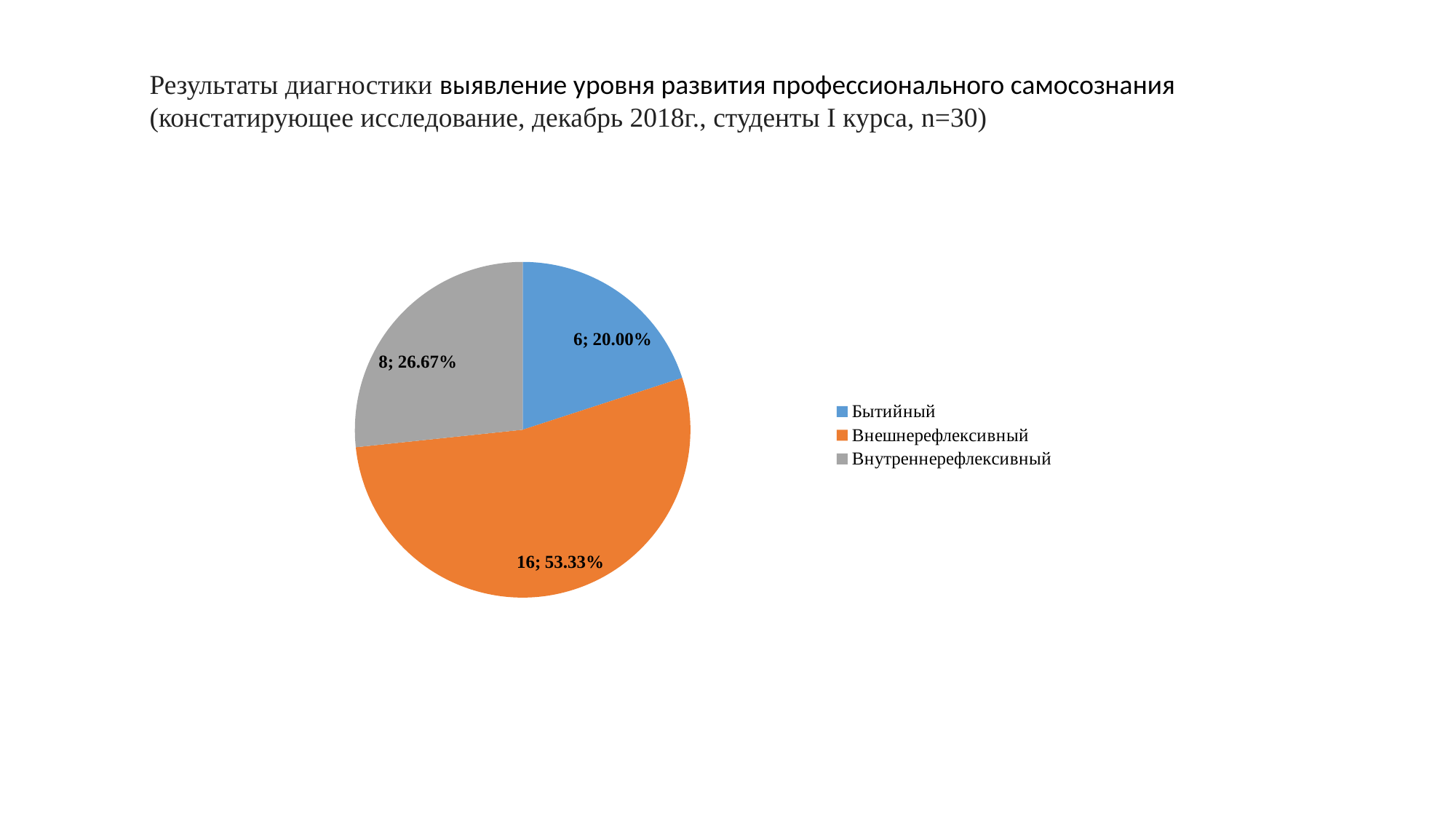

Результаты диагностики выявление уровня развития профессионального самосознания  (констатирующее исследование, декабрь 2018г., студенты I курса, n=30)

### Chart

| Category | Столбец1 |
|---|---|
| Бытийный | 6.0 |
| Внешнерефлексивный | 16.0 |
| Внутреннерефлексивный | 8.0 |